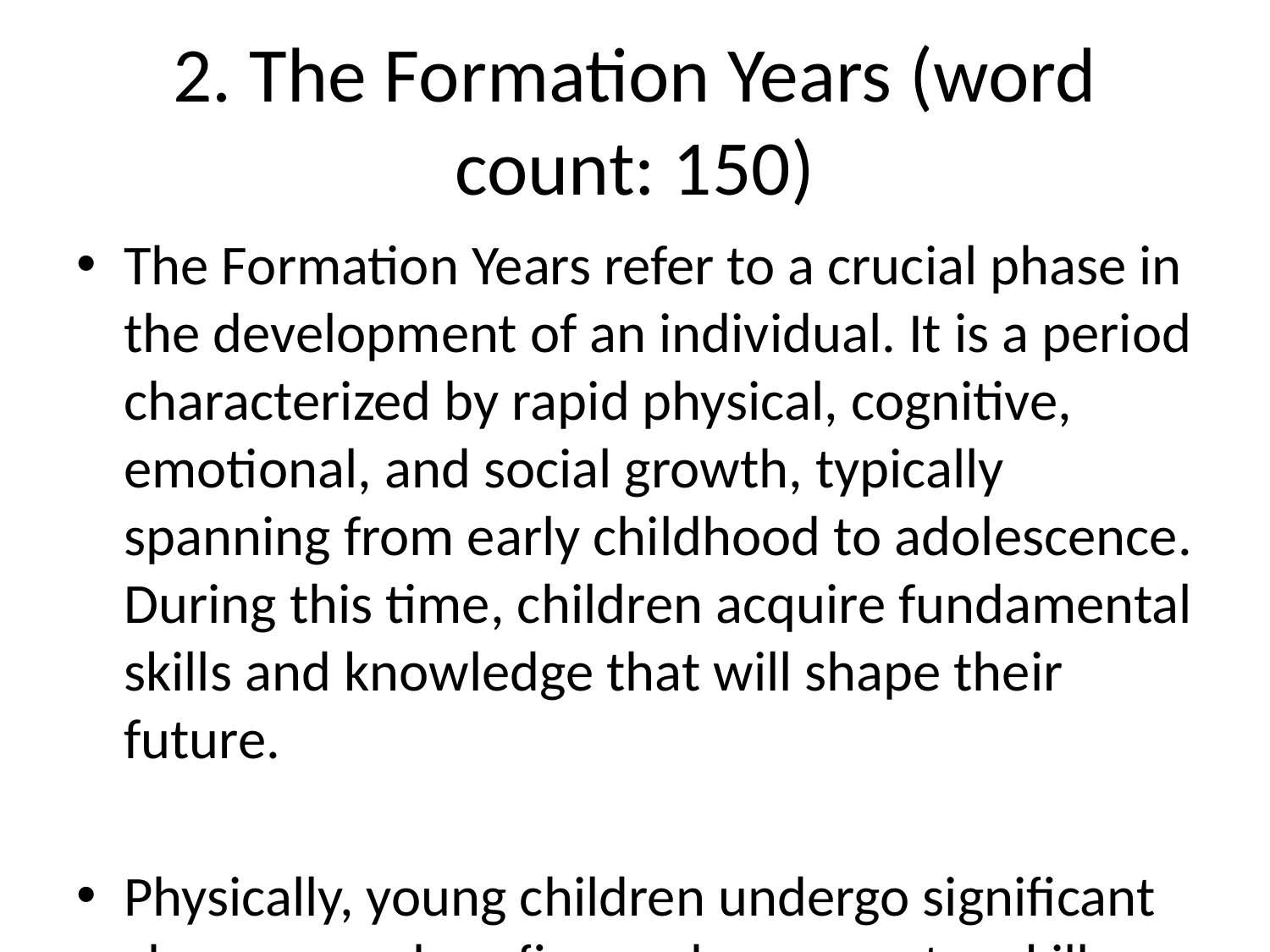

# 2. The Formation Years (word count: 150)
The Formation Years refer to a crucial phase in the development of an individual. It is a period characterized by rapid physical, cognitive, emotional, and social growth, typically spanning from early childhood to adolescence. During this time, children acquire fundamental skills and knowledge that will shape their future.

Physically, young children undergo significant changes, such as fine and gross motor skill development, growth spurts, and the maturation of their sensory systems. Cognitive abilities also flourish during the Formation Years, as children explore and understand the world through play, observation, and problem-solving. They develop language skills, memory, and critical thinking abilities, setting the stage for academic learning.

Emotionally, children experience a range of feelings and learn to navigate their own emotions and relationships with others. They begin to develop their own self-identity and gain a sense of independence. Socially, children engage in interactions with peers and adults, learning important social skills such as sharing, empathy, teamwork, and conflict resolution.

The Formation Years are crucial because they lay the foundation for future growth and development. Adequate stimulation, nutrition, education, and a nurturing environment are essential during this period to ensure optimal development. Positive experiences and supportive relationships during the Formation Years contribute to building a healthy self-esteem, resilience, and a well-rounded individual.